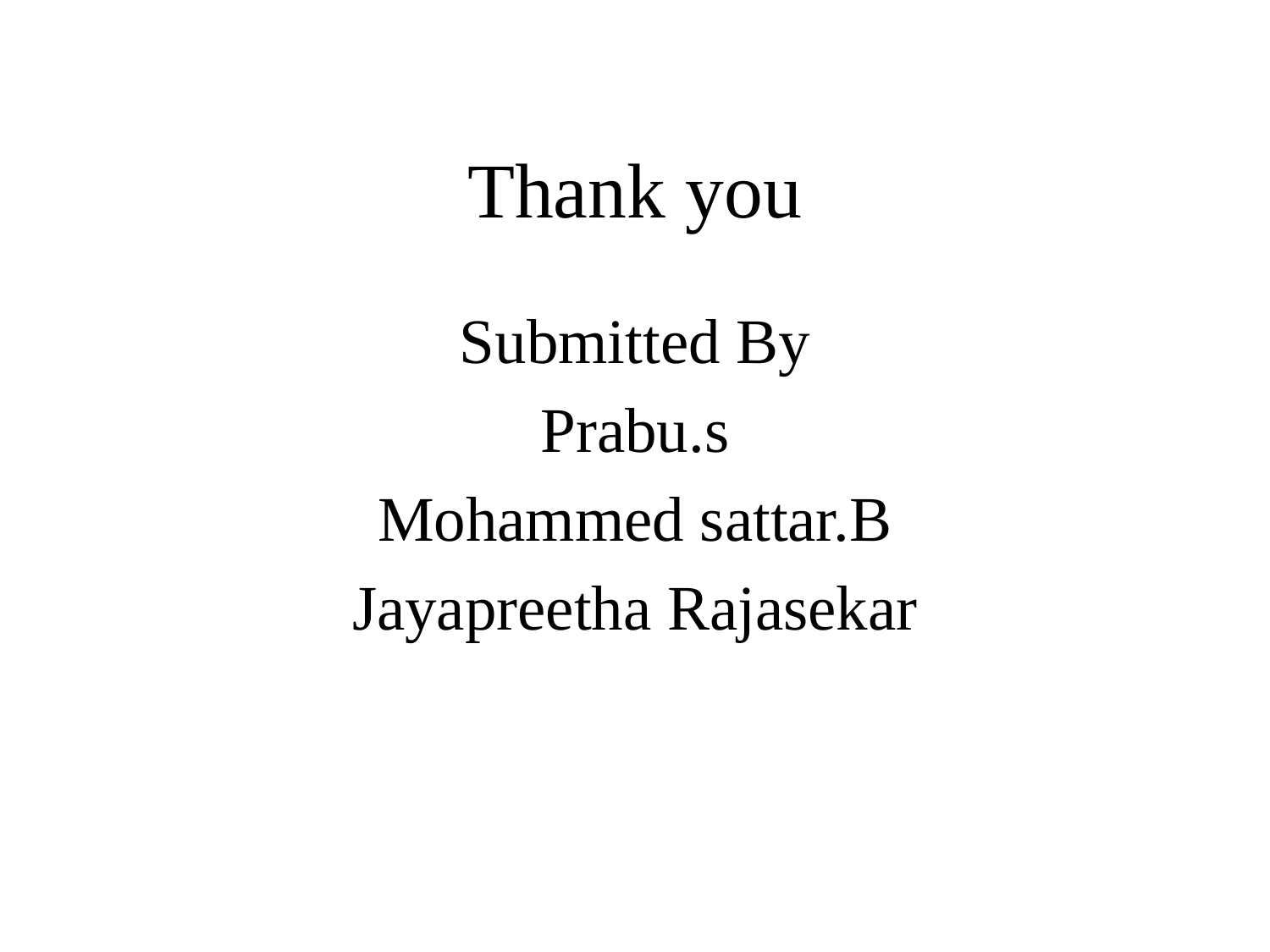

# Thank you
Submitted By
Prabu.s
Mohammed sattar.B
Jayapreetha Rajasekar